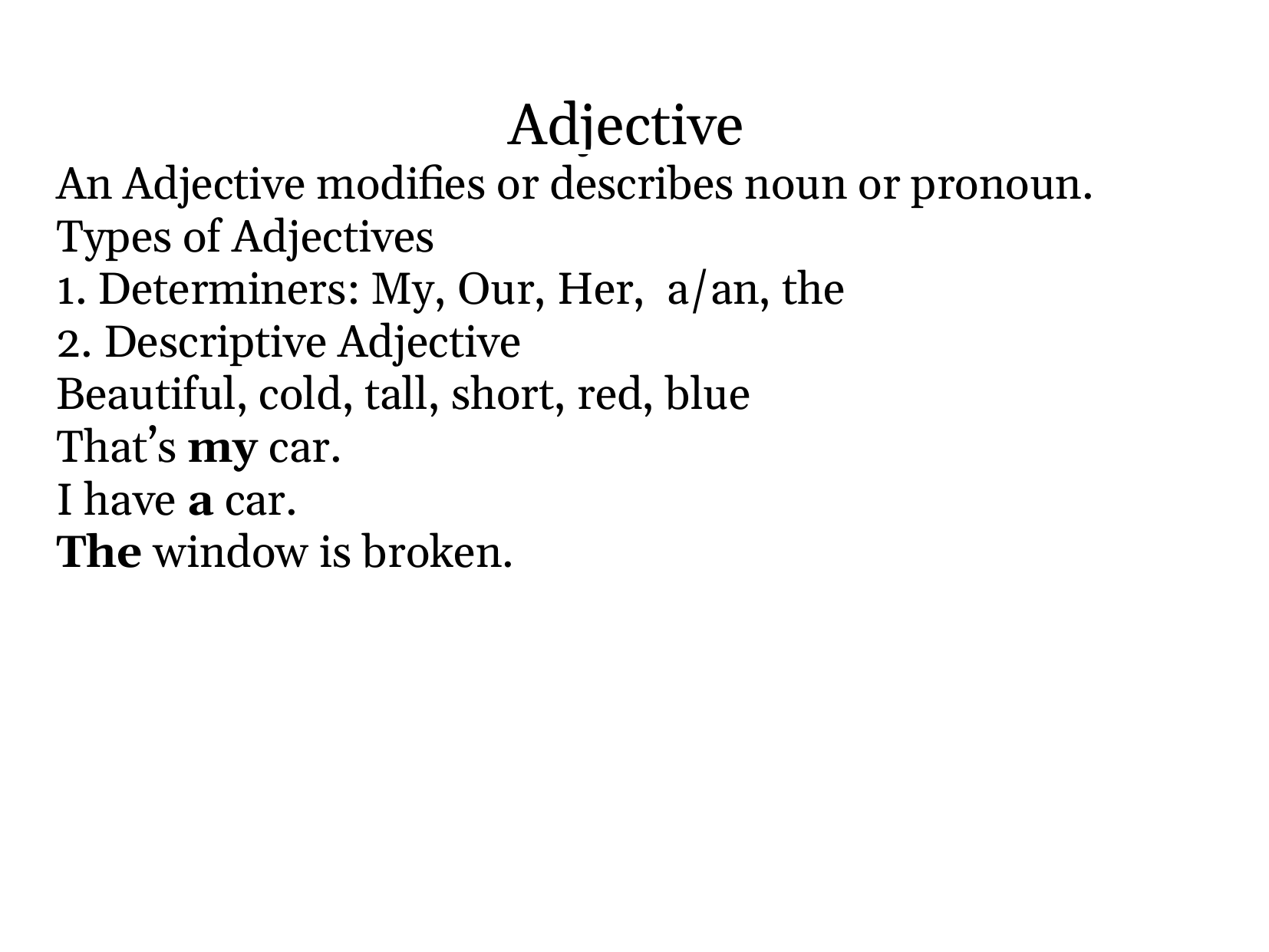

Adjective
An Adjective modifies or describes noun or pronoun.
Types of Adjectives
1. Determiners: My, Our, Her,  a/an, the
2. Descriptive Adjective
Beautiful, cold, tall, short, red, blue
That’s my car.
I have a car.
The window is broken.